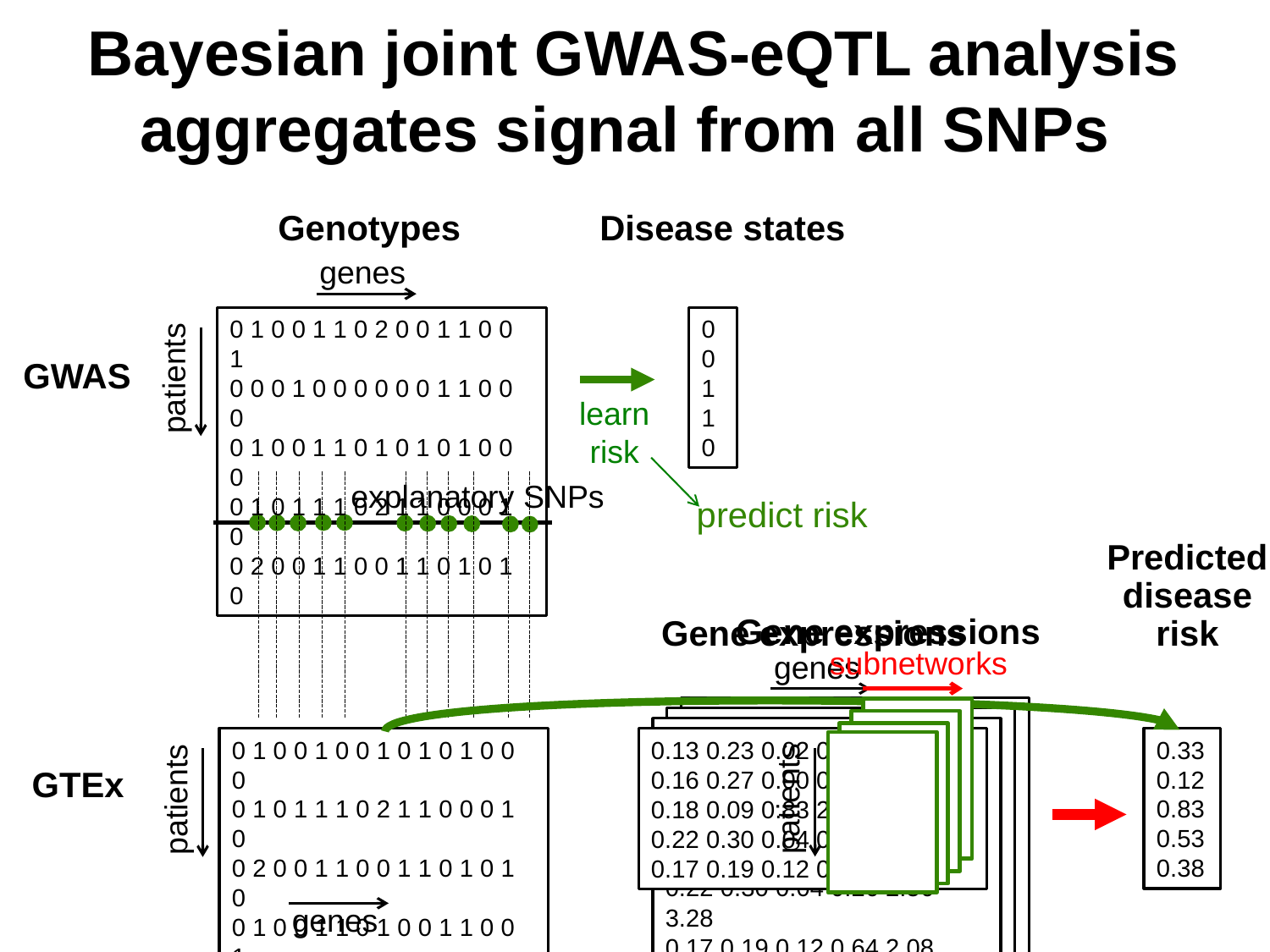

Bayesian joint GWAS-eQTL analysis aggregates signal from all SNPs
Genotypes
Disease states
genes
0 1 0 0 1 1 0 2 0 0 1 1 0 0 1
0 0 0 1 0 0 0 0 0 0 1 1 0 0 0
0 1 0 0 1 1 0 1 0 1 0 1 0 0 0
0 1 0 1 1 1 0 2 1 1 0 0 0 1 0
0 2 0 0 1 1 0 0 1 1 0 1 0 1 0
0
0
1
1
0
GWAS
patients
learn
risk
explanatory SNPs
predict risk
0.33
0.12
0.83
0.53
0.38
0 1 0 0 1 0 0 1 0 1 0 1 0 0 0
0 1 0 1 1 1 0 2 1 1 0 0 0 1 0
0 2 0 0 1 1 0 0 1 1 0 1 0 1 0
0 1 0 0 1 1 0 1 0 0 1 1 0 0 1
0 0 0 1 0 0 0 0 0 0 1 1 0 0 0

GTEx
patients
genes

Predicted disease risk
Gene expressions
Gene expressions
subnetworks
genes
0.13 0.23 0.02 0.29 3.28 2.60
0.16 0.27 0.00 0.67 2.39 2.40
0.11 0.18 0.09 0.83 2.27 3.74
0.22 0.30 0.04 0.26 2.56 3.28
0.17 0.19 0.12 0.64 2.08 2.86
0.13 0.23 0.02 0.29 3.28 2.60
0.16 0.27 0.00 0.67 2.39 2.40
0.11 0.18 0.09 0.83 2.27 3.74
0.22 0.30 0.04 0.26 2.56 3.28
0.17 0.19 0.12 0.64 2.08 2.86
0.13 0.23 0.02 0.29 3.28 2.60
0.16 0.27 0.00 0.67 2.39 2.40
0.11 0.18 0.09 0.83 2.27 3.74
0.22 0.30 0.04 0.26 2.56 3.28
0.17 0.19 0.12 0.64 2.08 2.86
0.13 0.23 0.02 0.29 3.28 …
0.16 0.27 0.00 0.67 2.39 … 0.18 0.09 0.83 2.27 3.74 …
0.22 0.30 0.04 0.26 2.56 …
0.17 0.19 0.12 0.64 2.08 …

patients